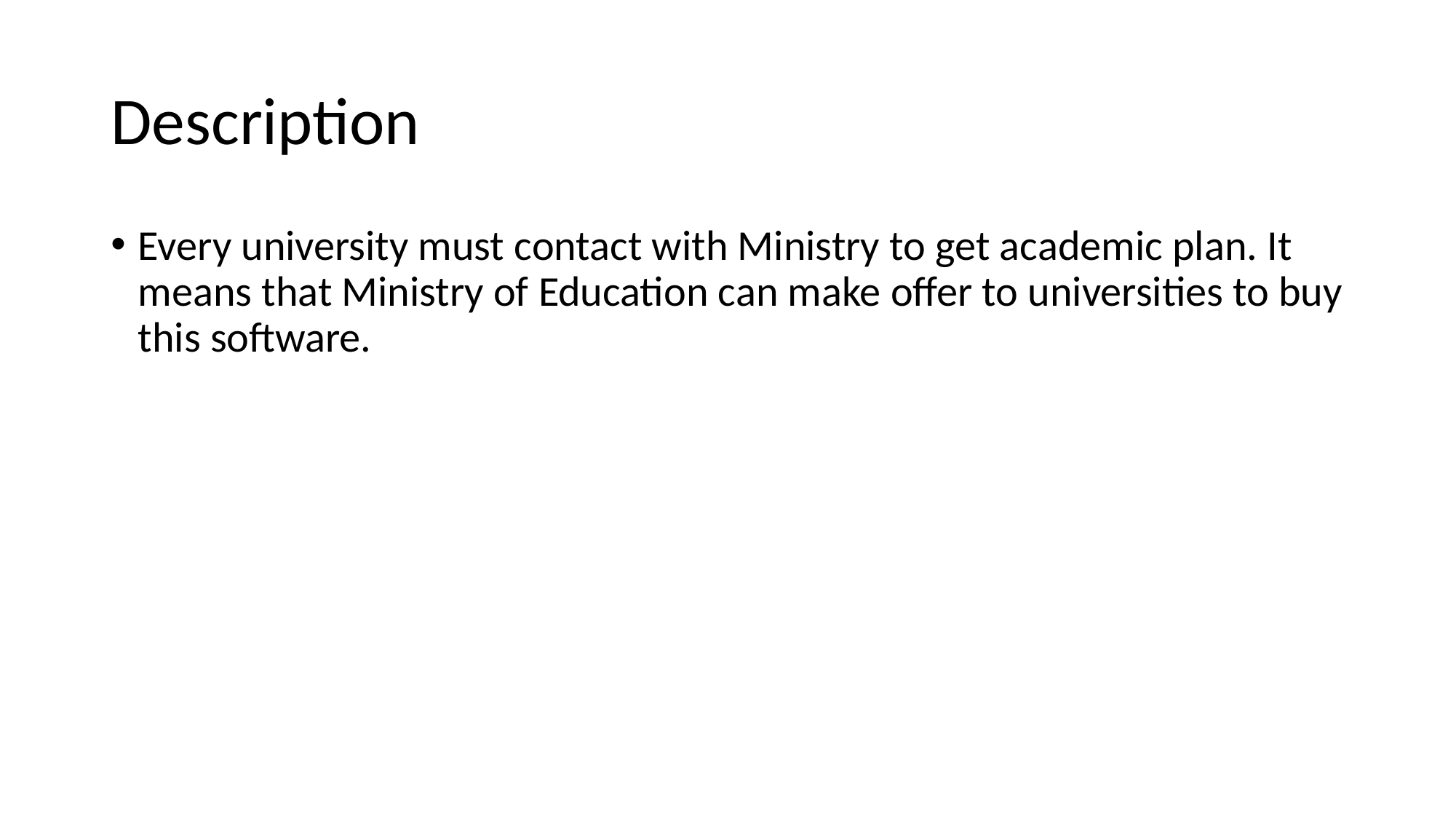

# Description
Every university must contact with Ministry to get academic plan. It means that Ministry of Education can make offer to universities to buy this software.